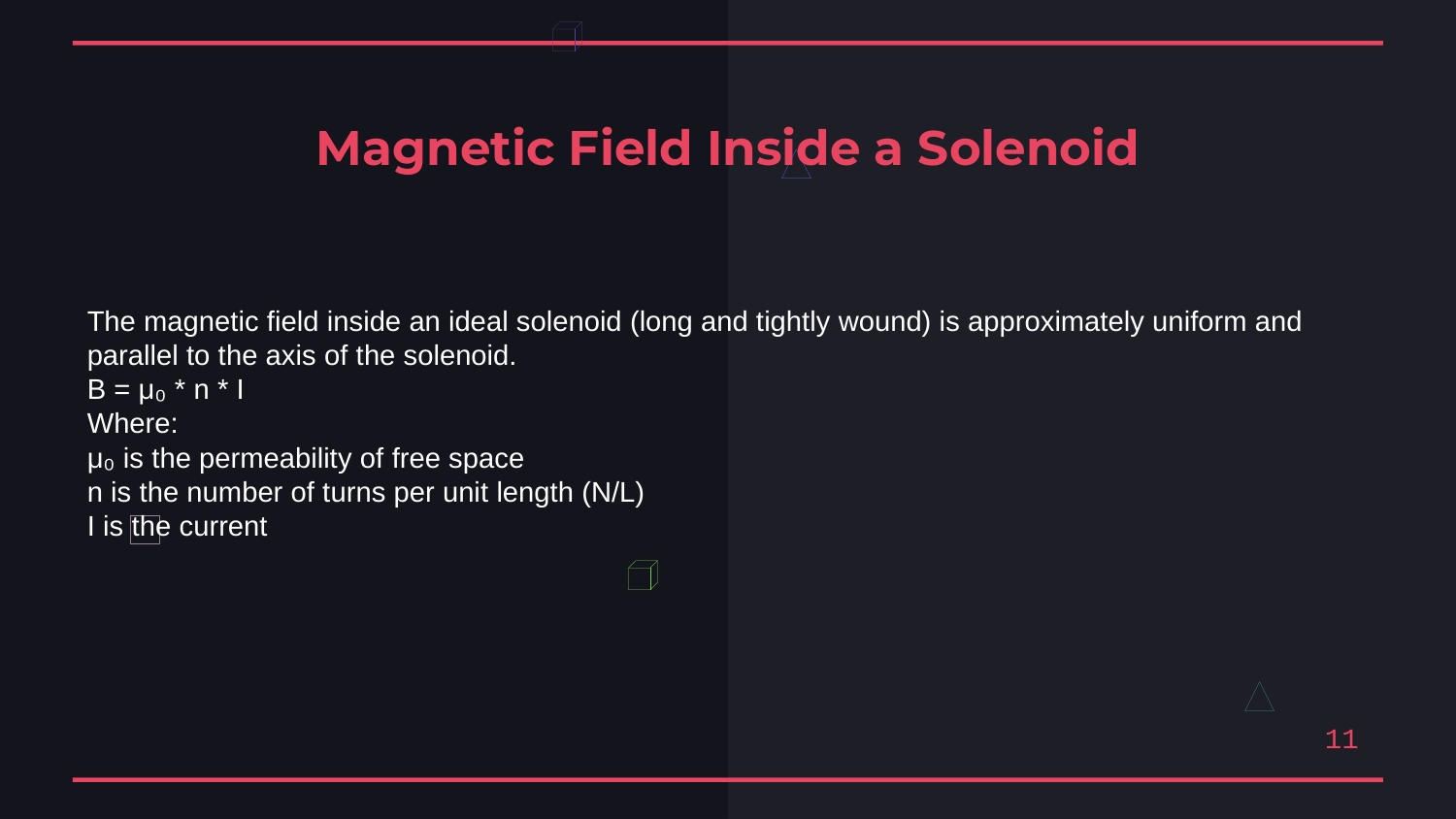

Magnetic Field Inside a Solenoid

The magnetic field inside an ideal solenoid (long and tightly wound) is approximately uniform and parallel to the axis of the solenoid.
B = μ₀ * n * I
Where:
μ₀ is the permeability of free space
n is the number of turns per unit length (N/L)
I is the current

11